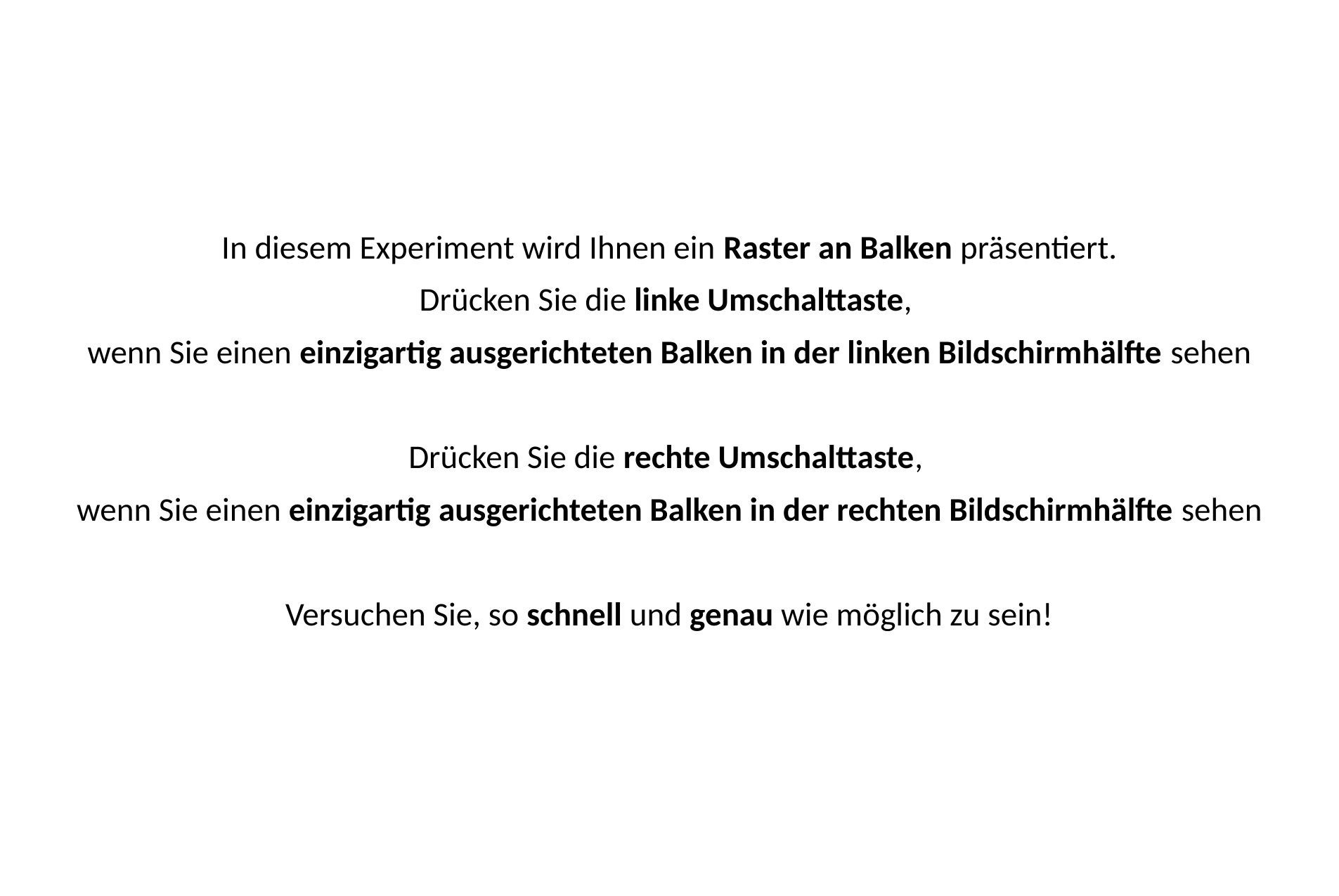

In diesem Experiment wird Ihnen ein Raster an Balken präsentiert.
Drücken Sie die linke Umschalttaste,
wenn Sie einen einzigartig ausgerichteten Balken in der linken Bildschirmhälfte sehen

Drücken Sie die rechte Umschalttaste,
wenn Sie einen einzigartig ausgerichteten Balken in der rechten Bildschirmhälfte sehen

Versuchen Sie, so schnell und genau wie möglich zu sein!